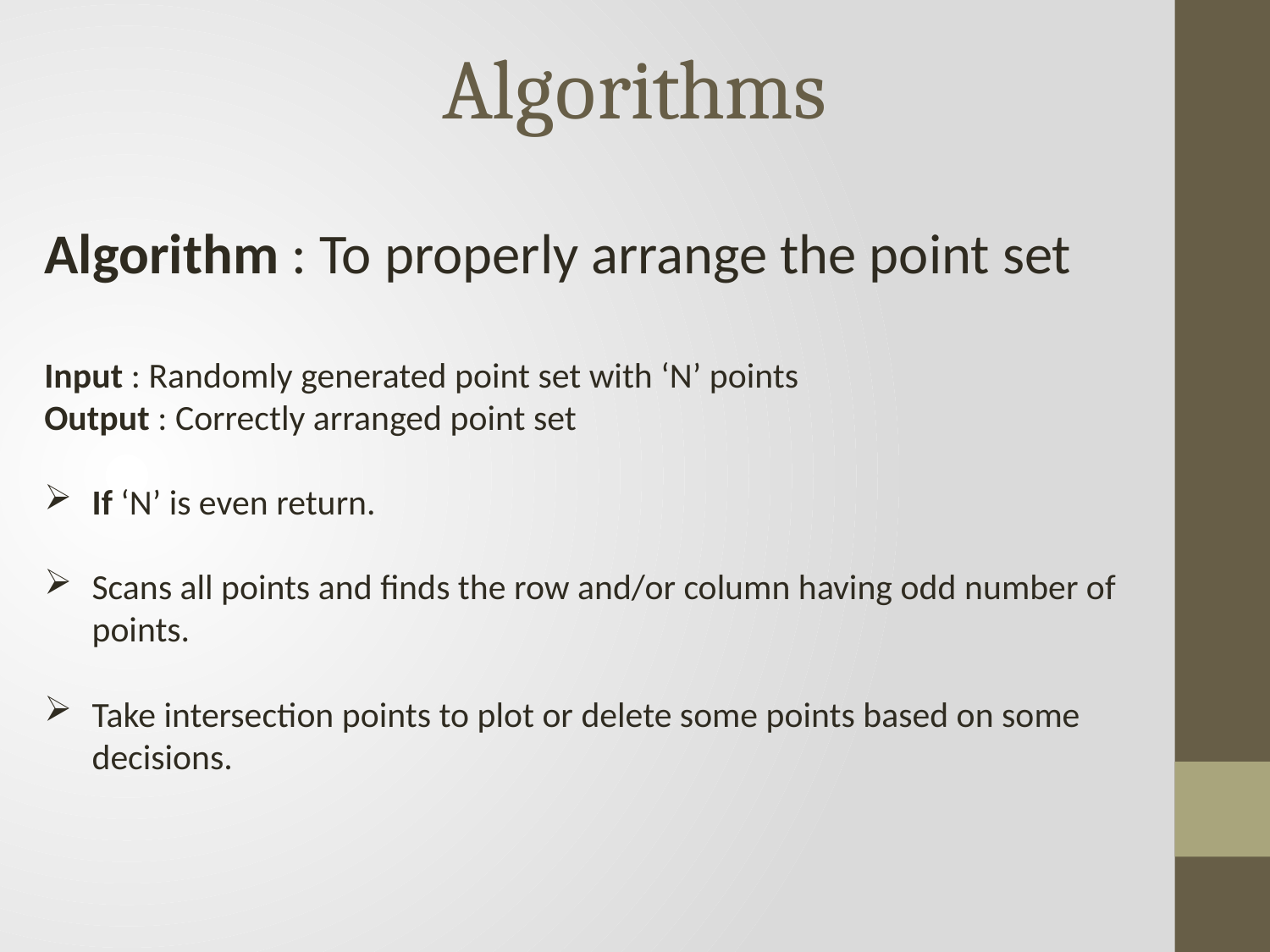

# Algorithms
Algorithm : To properly arrange the point set

Input : Randomly generated point set with ‘N’ points
Output : Correctly arranged point set

If ‘N’ is even return.

Scans all points and finds the row and/or column having odd number of points.

Take intersection points to plot or delete some points based on some decisions.